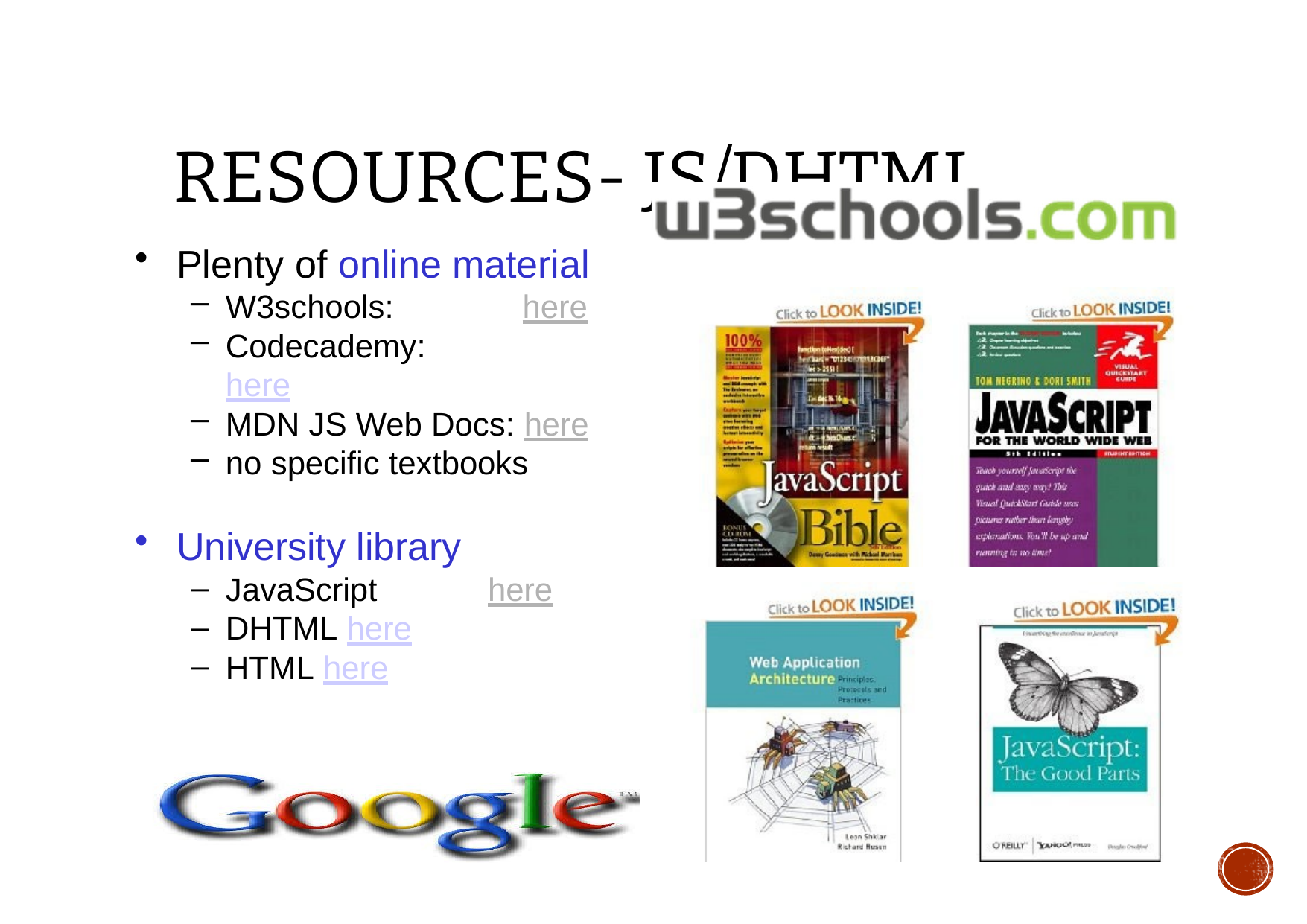

# Resources- JS/DHTML

Plenty of online material
W3schools:	here
Codecademy:	here
MDN JS Web Docs: here
no specific textbooks

University library
JavaScript	here
DHTML here
HTML here